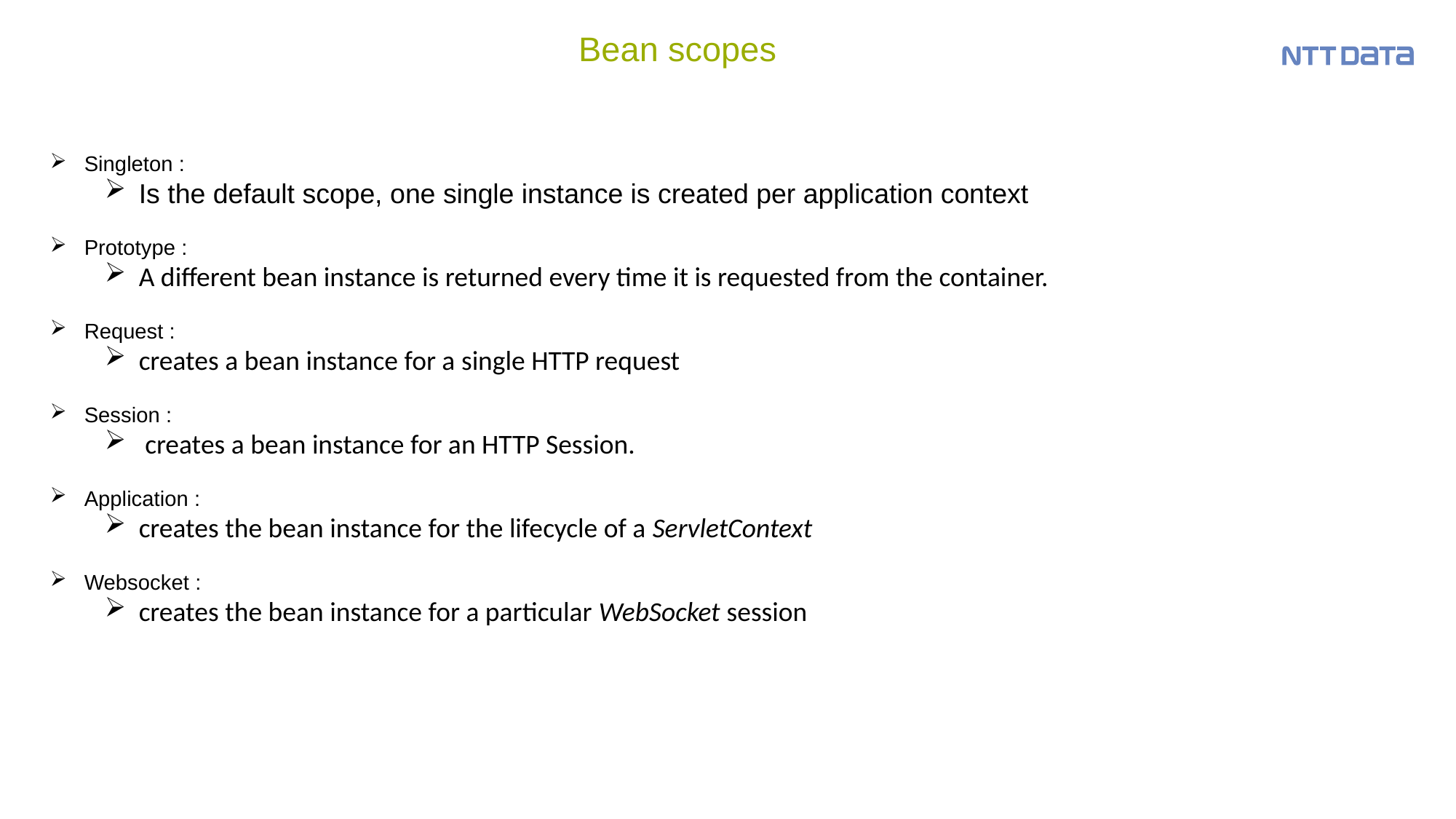

# Bean scopes
Singleton :
Is the default scope, one single instance is created per application context

Prototype :
A different bean instance is returned every time it is requested from the container.

Request :
creates a bean instance for a single HTTP request

Session :
 creates a bean instance for an HTTP Session.

Application :
creates the bean instance for the lifecycle of a ServletContext

Websocket :
creates the bean instance for a particular WebSocket session